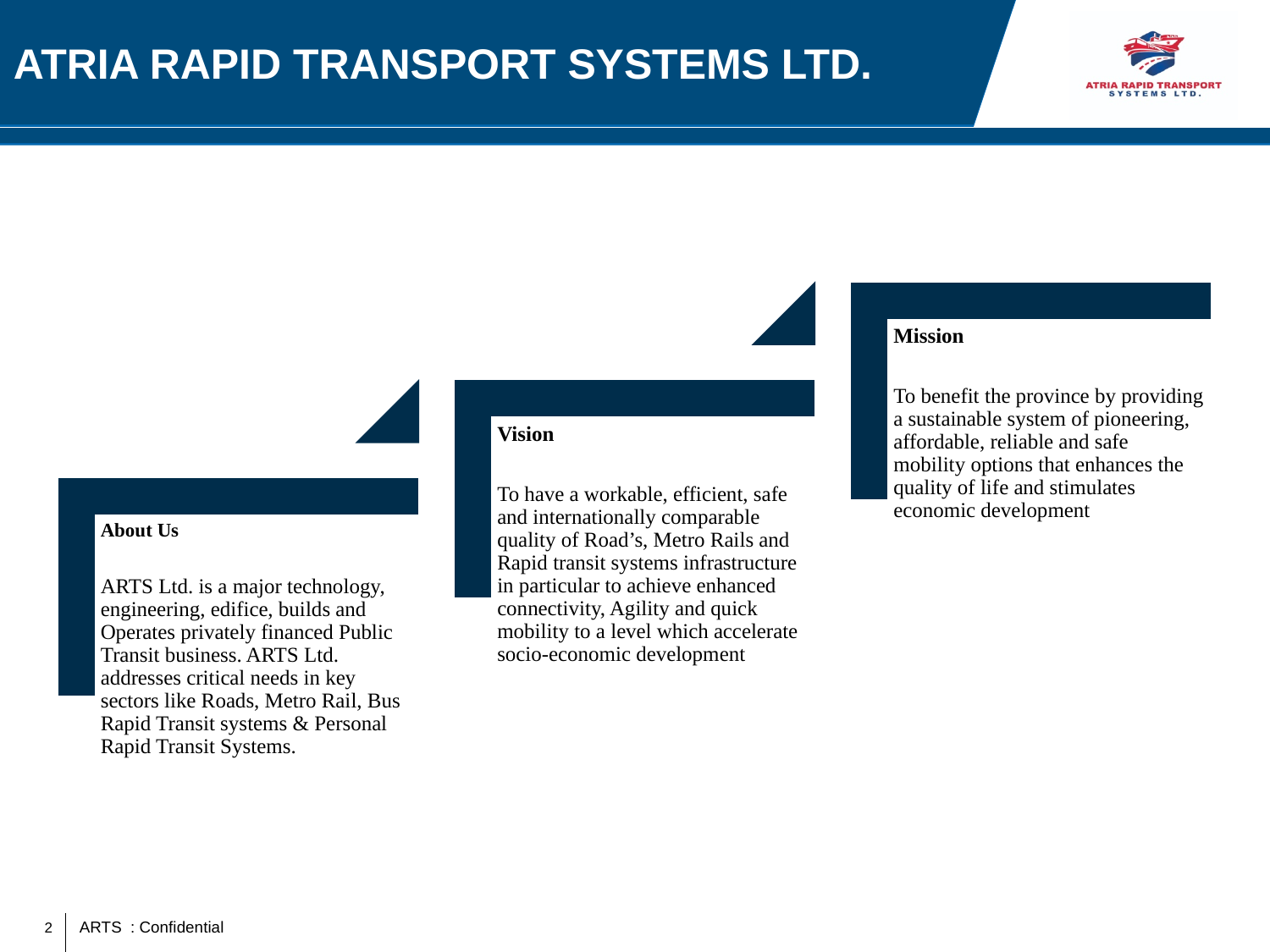

# ATRIA RAPID TRANSPORT SYSTEMS LTD.
About Us

ARTS Ltd. is a major technology, engineering, edifice, builds and Operates privately financed Public Transit business. ARTS Ltd. addresses critical needs in key sectors like Roads, Metro Rail, Bus Rapid Transit systems & Personal Rapid Transit Systems.
Vision

To have a workable, efficient, safe and internationally comparable quality of Road’s, Metro Rails and Rapid transit systems infrastructure in particular to achieve enhanced connectivity, Agility and quick mobility to a level which accelerate socio-economic development
Mission

To benefit the province by providing a sustainable system of pioneering, affordable, reliable and safe mobility options that enhances the quality of life and stimulates economic development